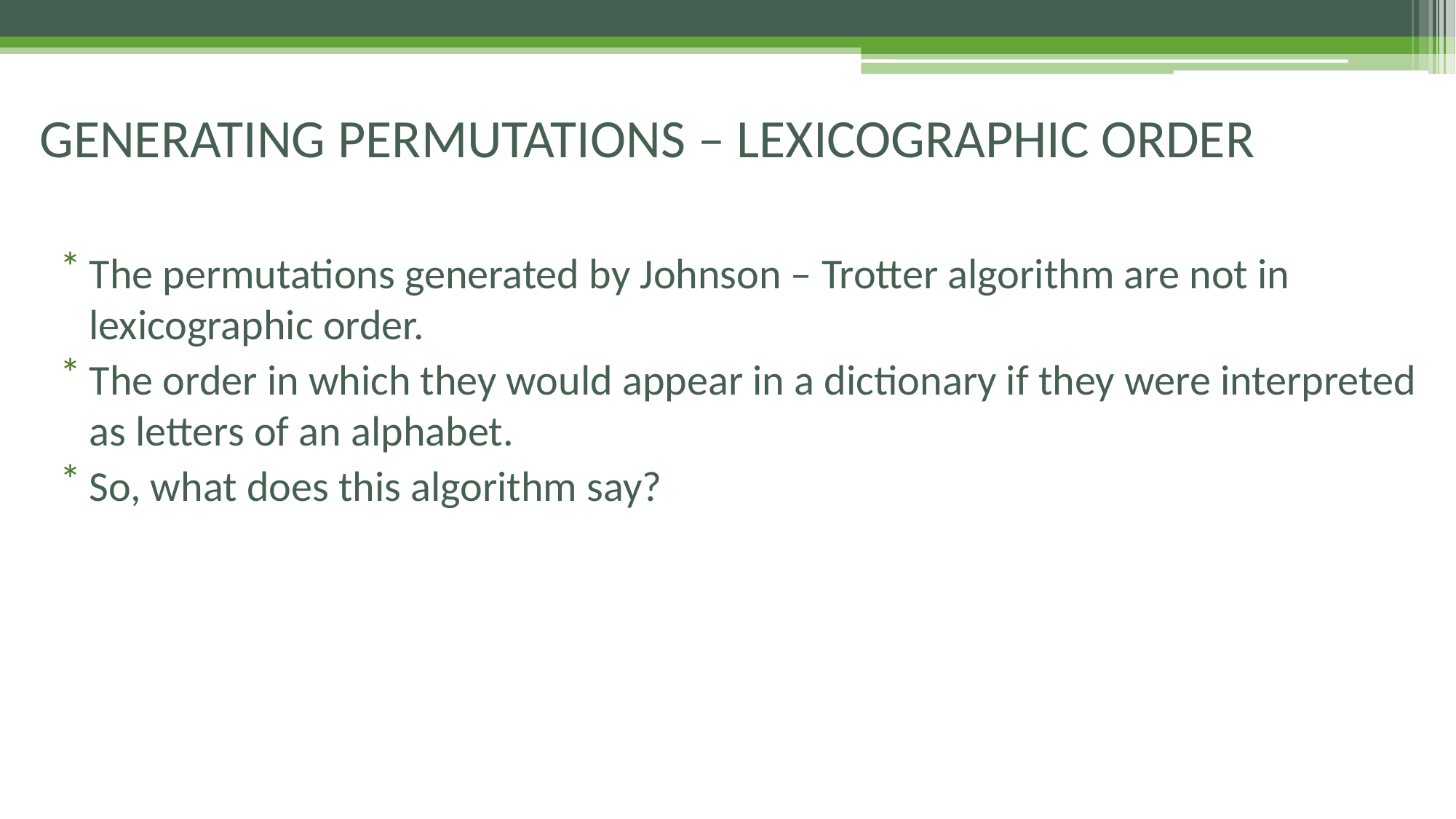

# GENERATING PERMUTATIONS – LEXICOGRAPHIC ORDER
The permutations generated by Johnson – Trotter algorithm are not in lexicographic order.
The order in which they would appear in a dictionary if they were interpreted as letters of an alphabet.
So, what does this algorithm say?